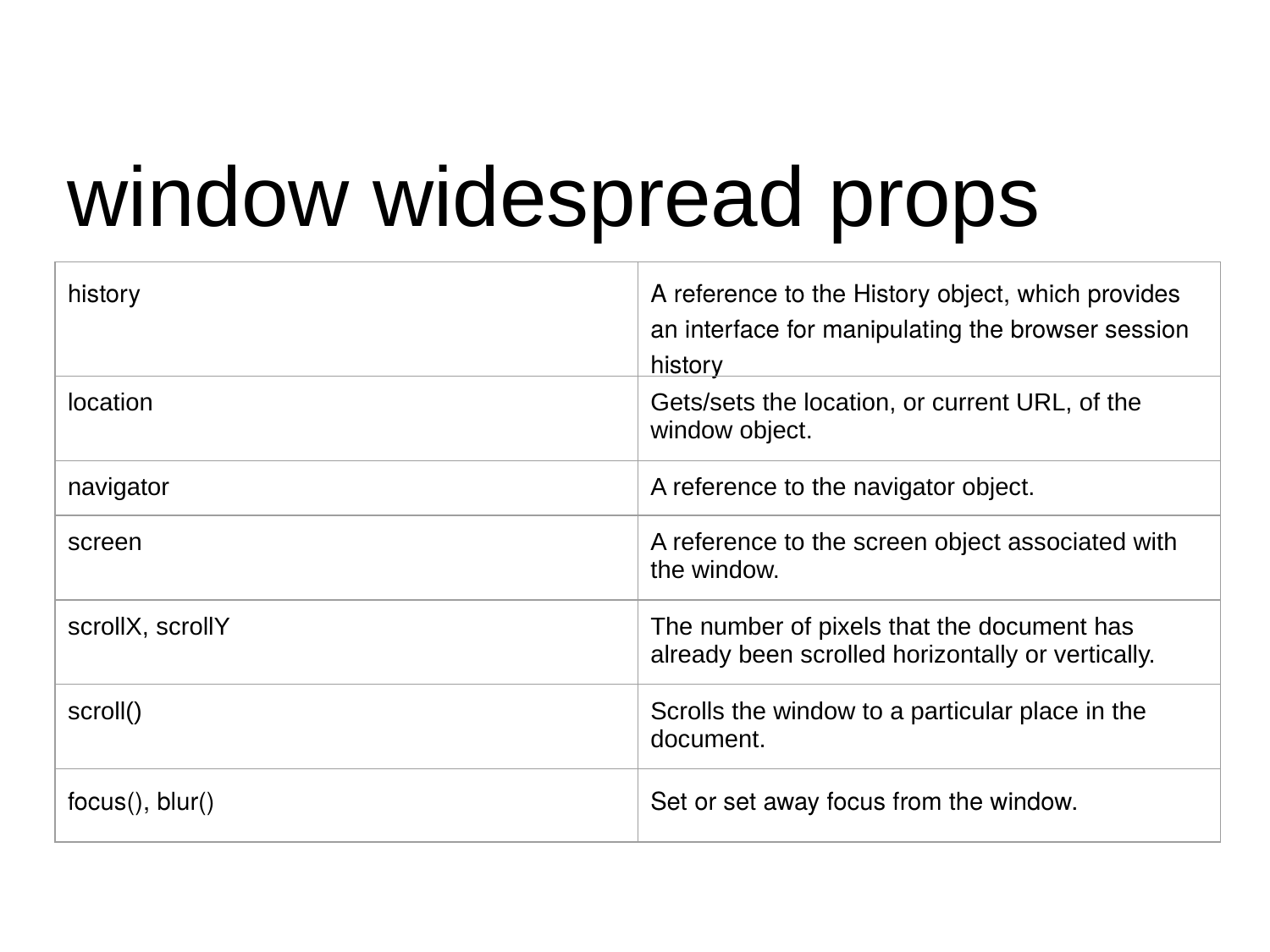

window widespread props
| history | A reference to the History object, which provides an interface for manipulating the browser session history |
| --- | --- |
| location | Gets/sets the location, or current URL, of the window object. |
| navigator | A reference to the navigator object. |
| screen | A reference to the screen object associated with the window. |
| scrollX, scrollY | The number of pixels that the document has already been scrolled horizontally or vertically. |
| scroll() | Scrolls the window to a particular place in the document. |
| focus(), blur() | Set or set away focus from the window. |